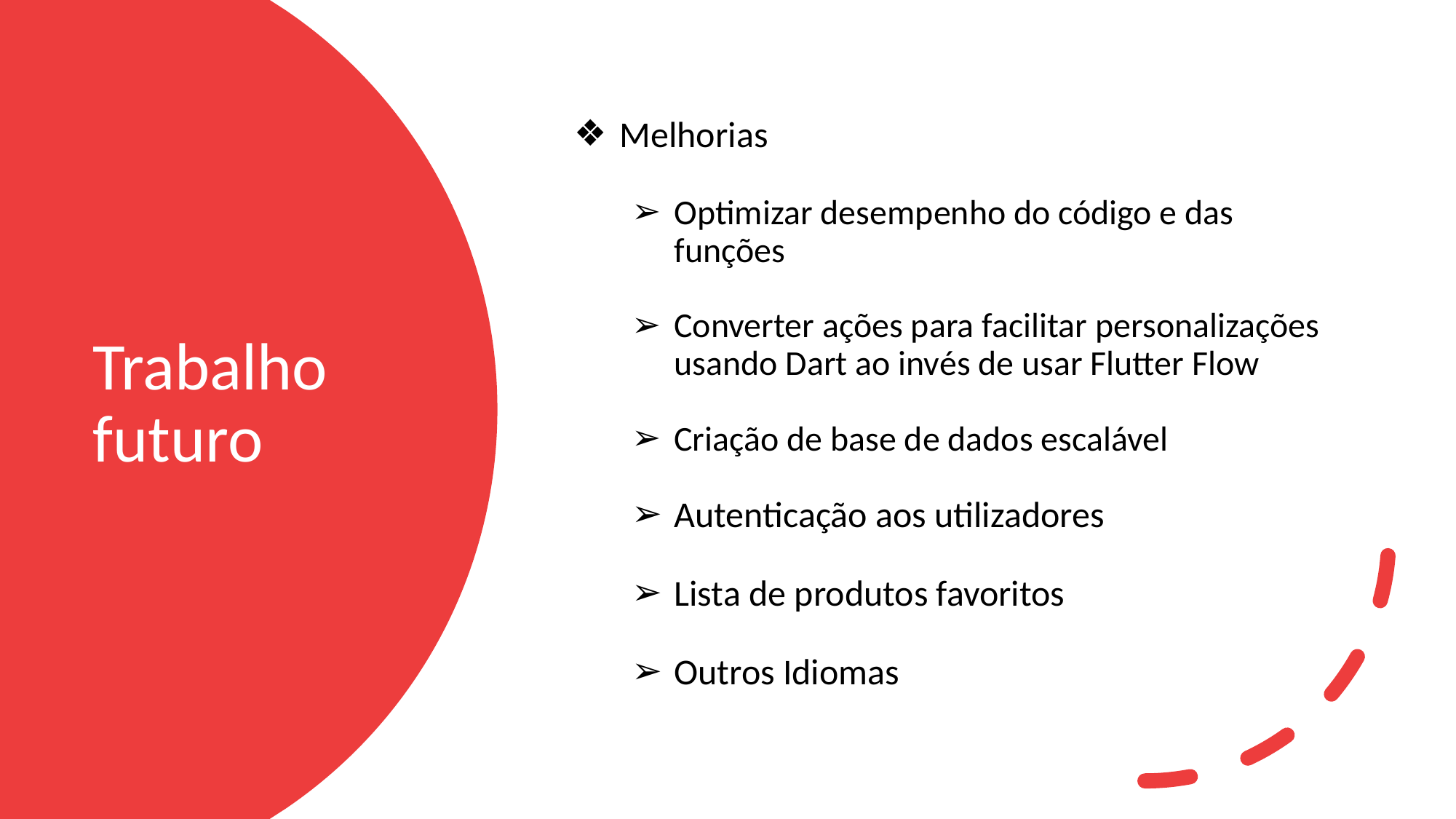

Melhorias

Optimizar desempenho do código e das funções

Converter ações para facilitar personalizações usando Dart ao invés de usar Flutter Flow

Criação de base de dados escalável

Autenticação aos utilizadores

Lista de produtos favoritos

Outros Idiomas
# Trabalho futuro